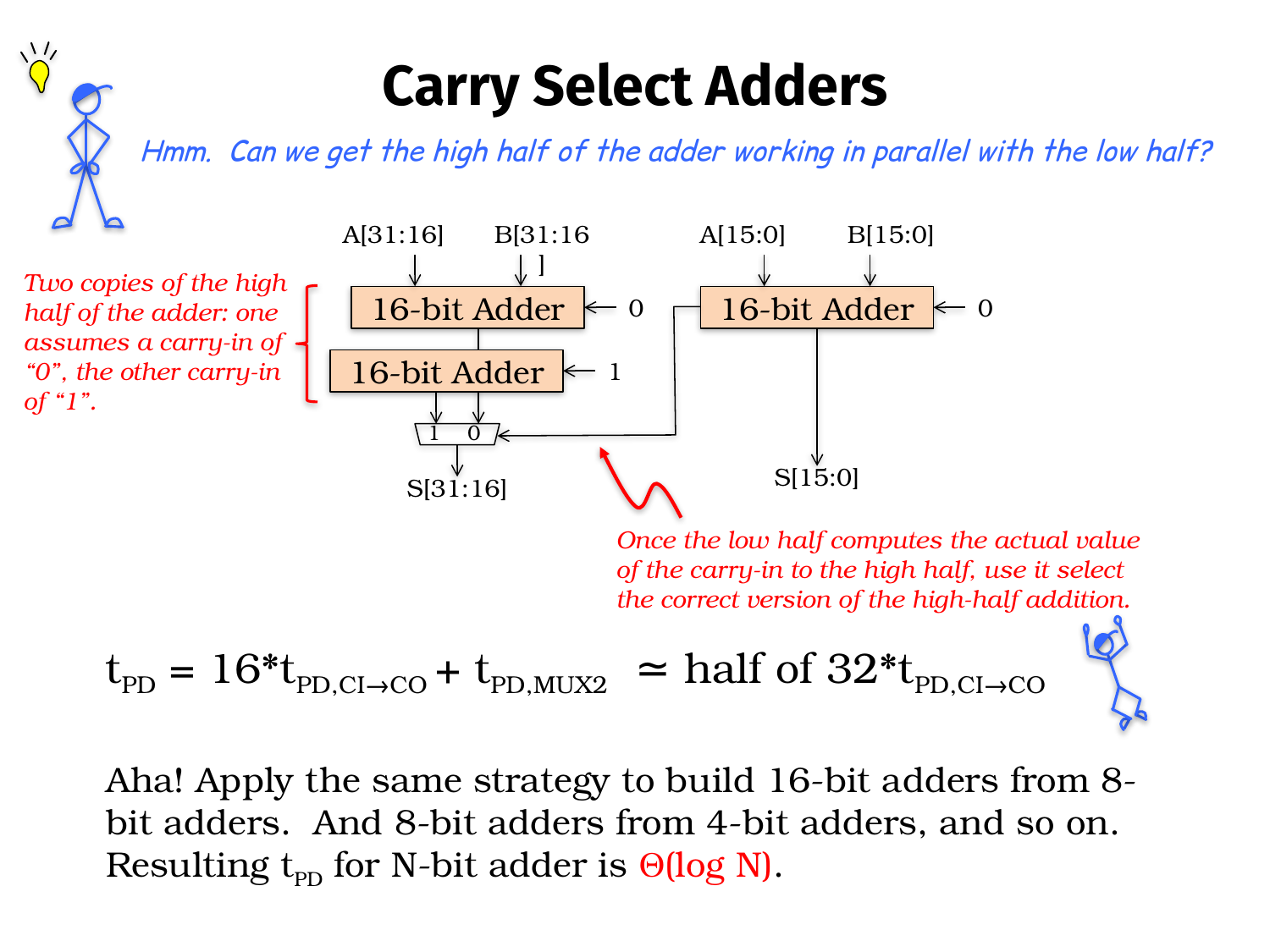

# Carry Select Adders

Hmm.  Can we get the high half of the adder working in parallel with the low half?
A[31:16]
B[31:16]
A[15:0]
B[15:0]
Two copies of the high half of the adder: one assumes a carry-in of “0”, the other carry-in of “1”.

16-bit Adder
0
16-bit Adder
0

16-bit Adder
1
1    0

Once the low half computes the actual value of the carry-in to the high half, use it select the correct version of the high-half addition.
S[15:0]
S[31:16]

tPD = 16*tPD,CI→CO + tPD,MUX2  ≃ half of 32*tPD,CI→CO
Aha! Apply the same strategy to build 16-bit adders from 8-bit adders.  And 8-bit adders from 4-bit adders, and so on.  Resulting tPD for N-bit adder is Θ(log N).